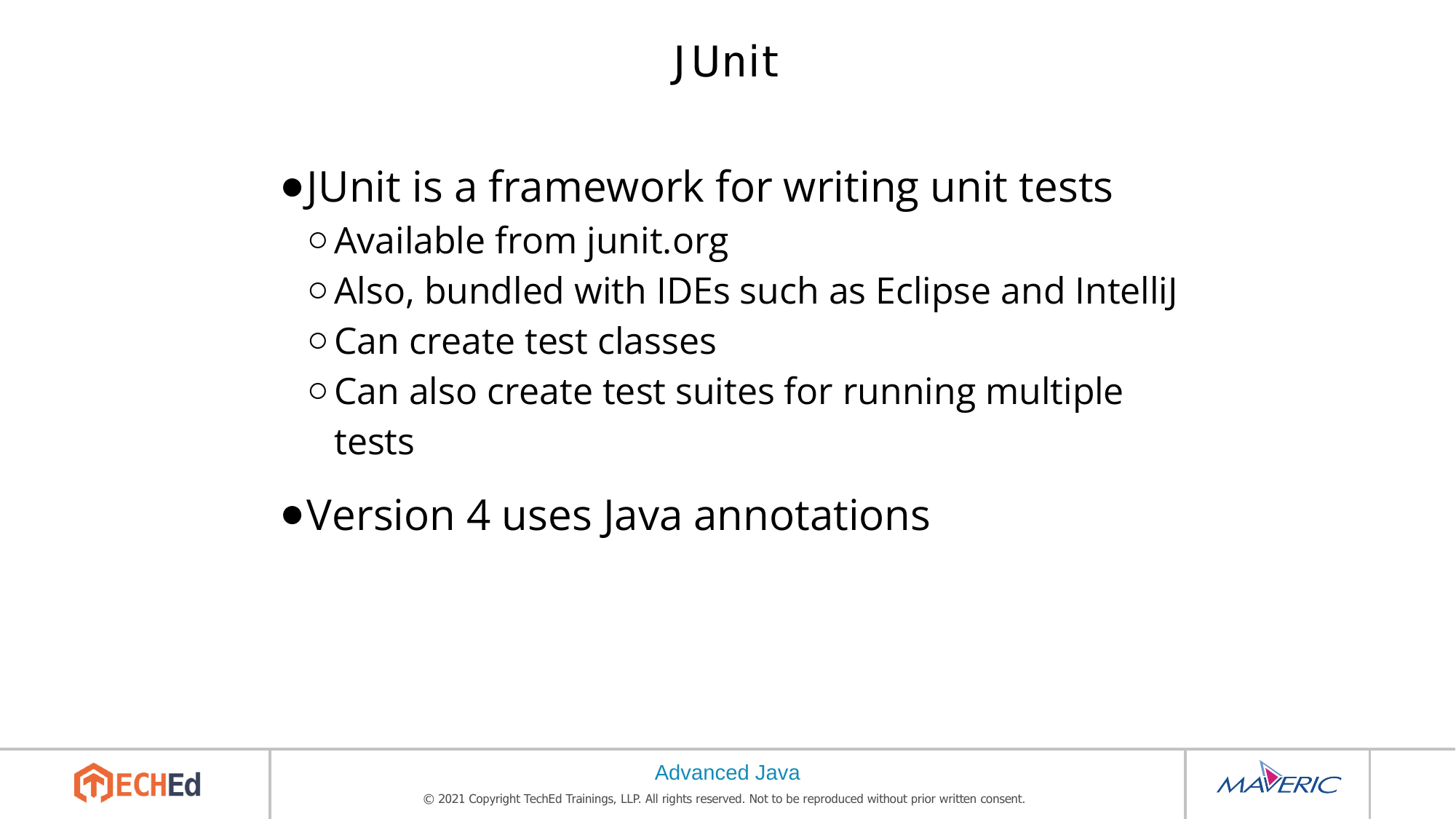

# JUnit
JUnit is a framework for writing unit tests
Available from junit.org
Also, bundled with IDEs such as Eclipse and IntelliJ
Can create test classes
Can also create test suites for running multiple tests
Version 4 uses Java annotations